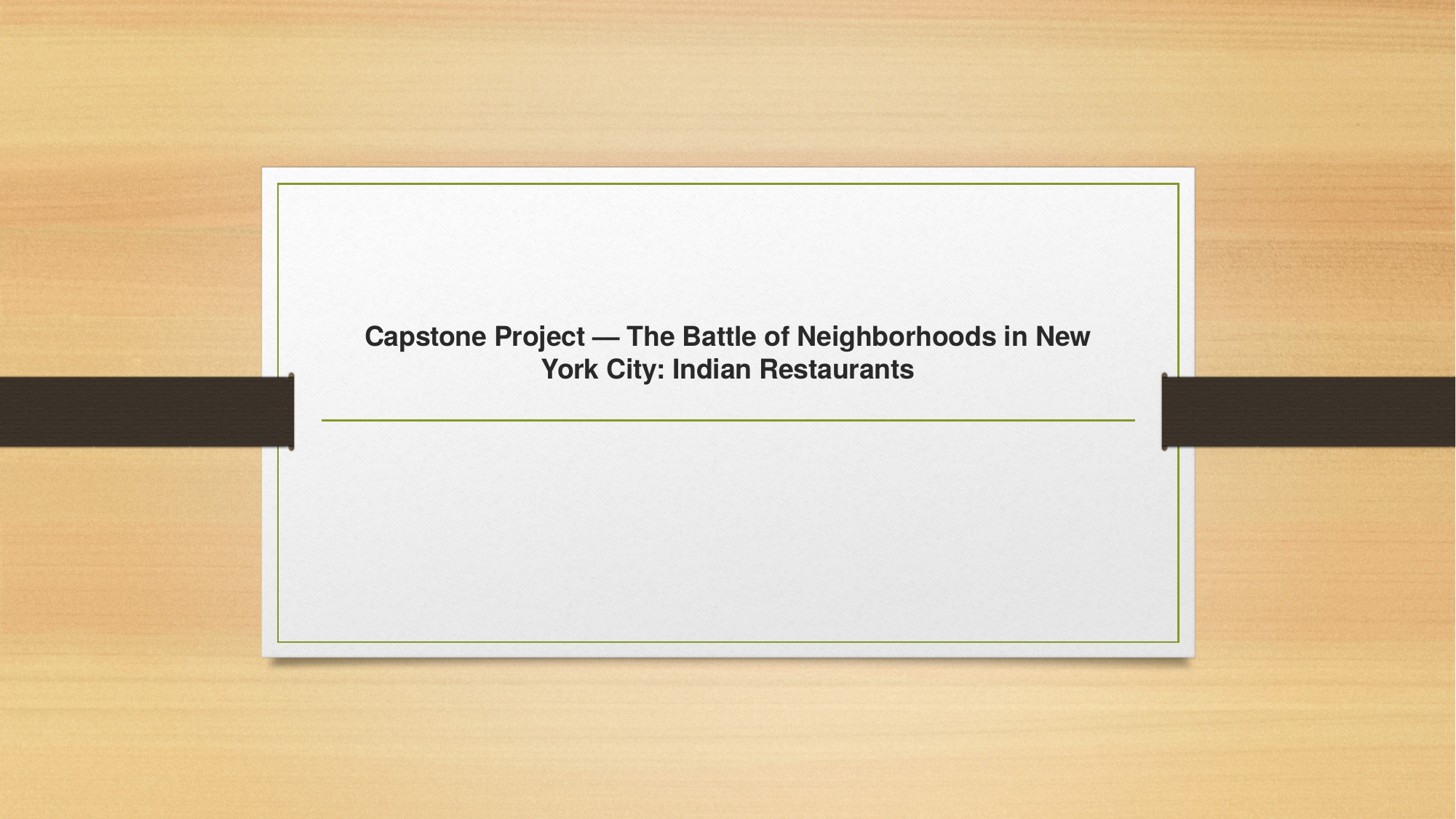

# Capstone Project — The Battle of Neighborhoods in New York City: Indian Restaurants